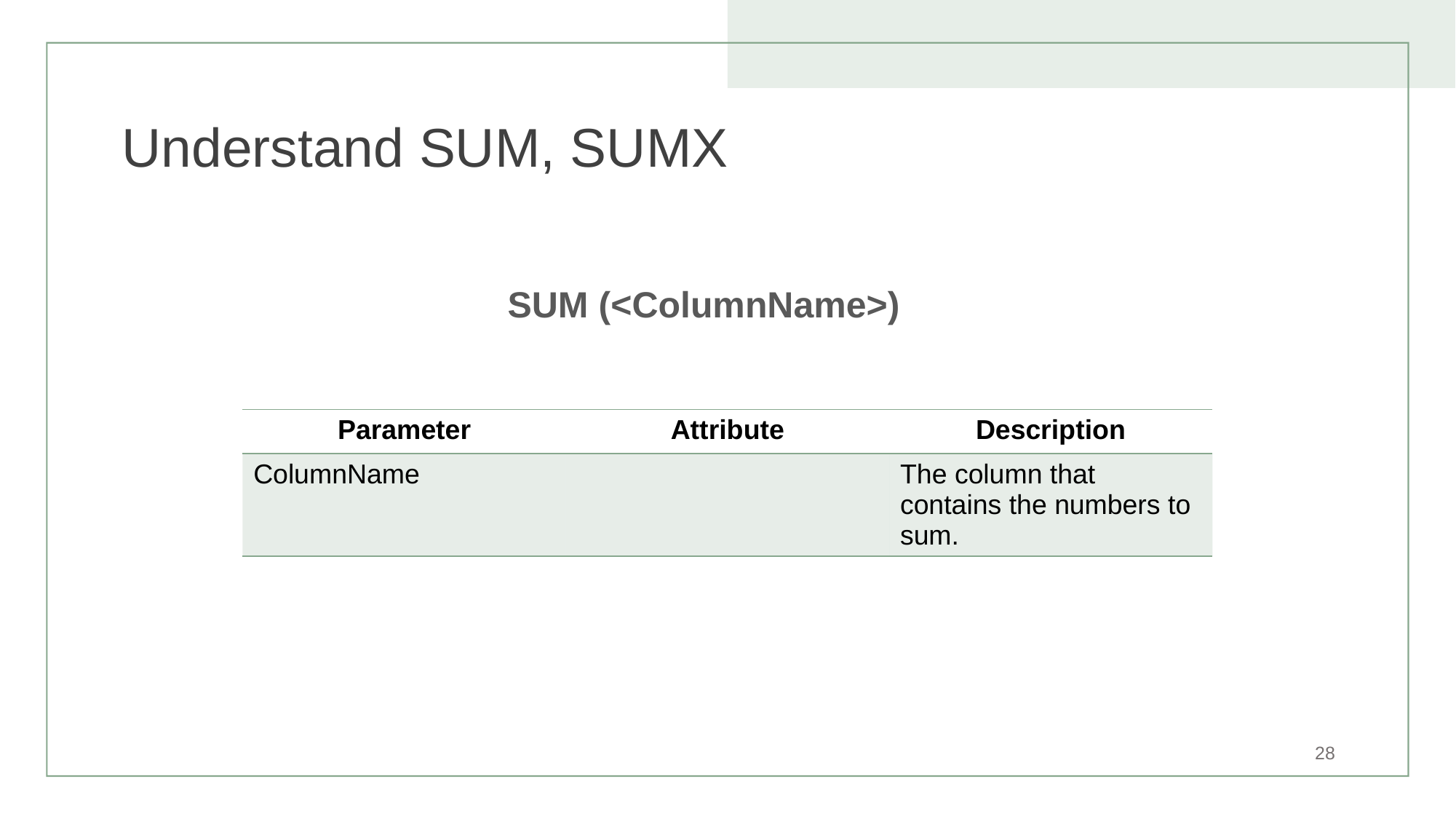

# Understand SUM, SUMX
SUM (<ColumnName>)
| Parameter | Attribute | Description |
| --- | --- | --- |
| ColumnName |  | The column that contains the numbers to sum. |
28